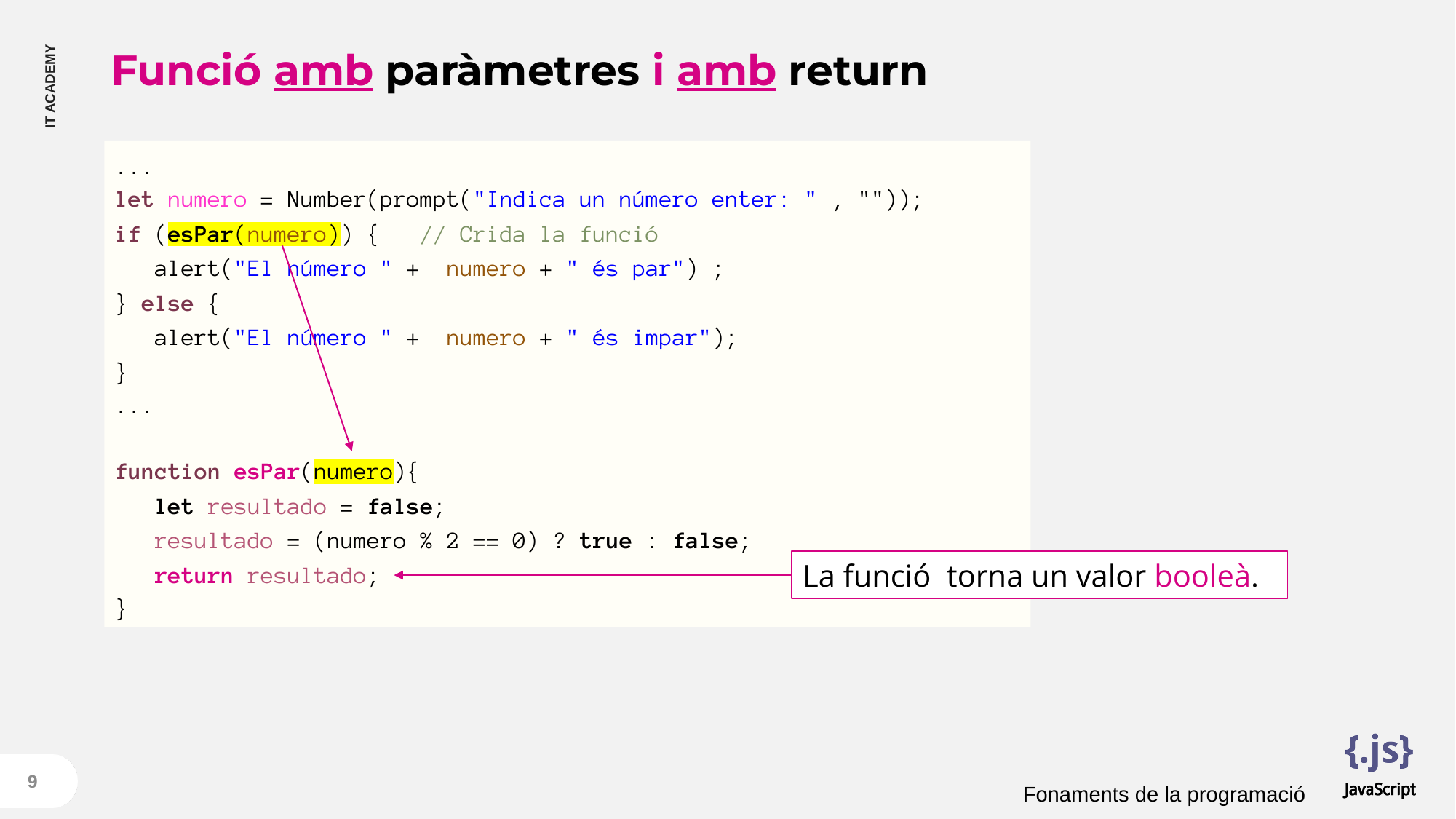

# Funció amb paràmetres i amb return
...
let numero = Number(prompt("Indica un número enter: " , ""));
if (esPar(numero)) {   // Crida la funció
   alert("El número " +  numero + " és par") ;
} else {
   alert("El número " +  numero + " és impar");
}
...

function esPar(numero){
   let resultado = false;
   resultado = (numero % 2 == 0) ? true : false;
   return resultado;
}
La funció  torna un valor booleà.
9